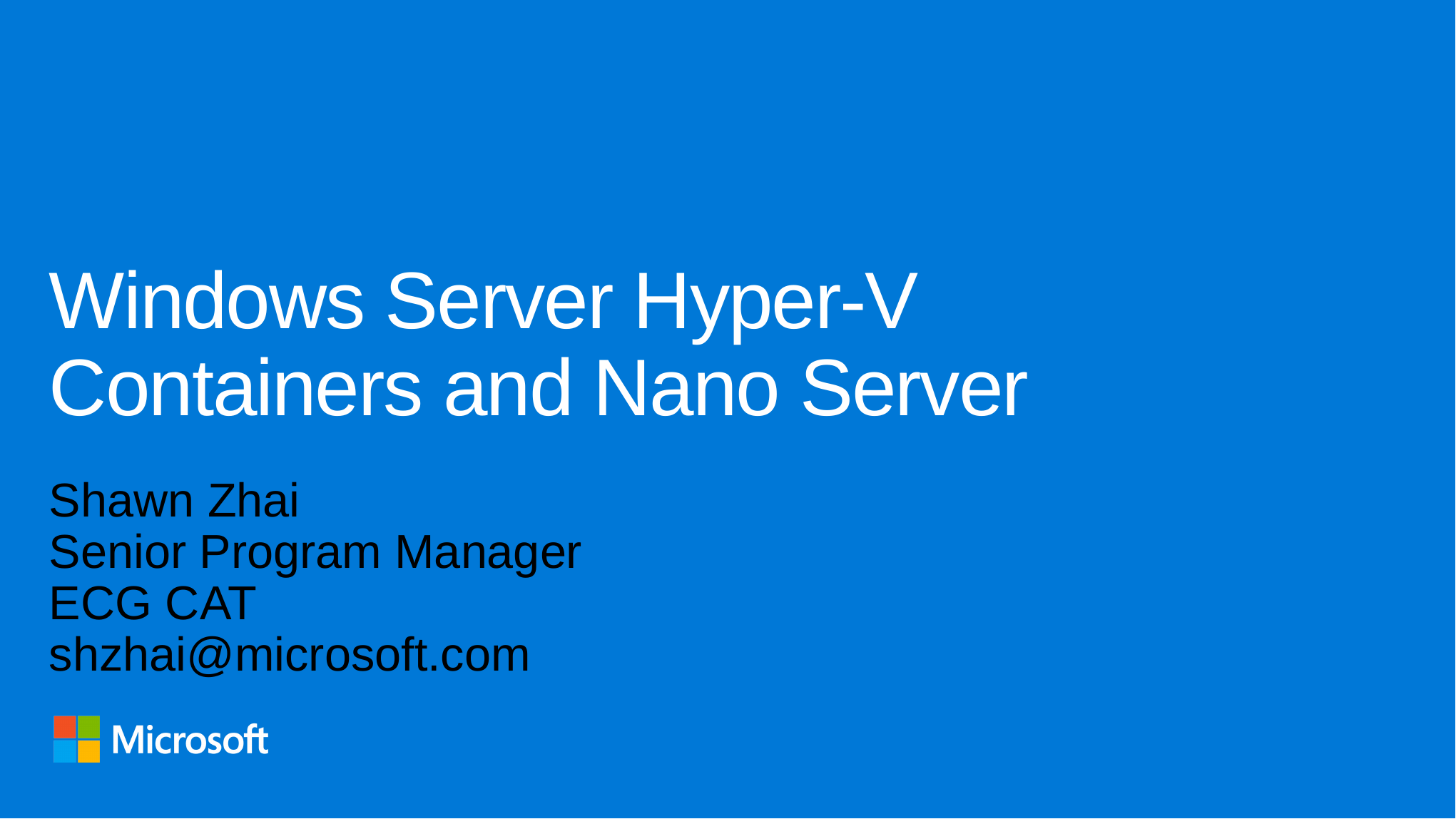

# Windows Server Hyper-V Containers and Nano Server
Shawn Zhai
Senior Program Manager
ECG CAT
shzhai@microsoft.com